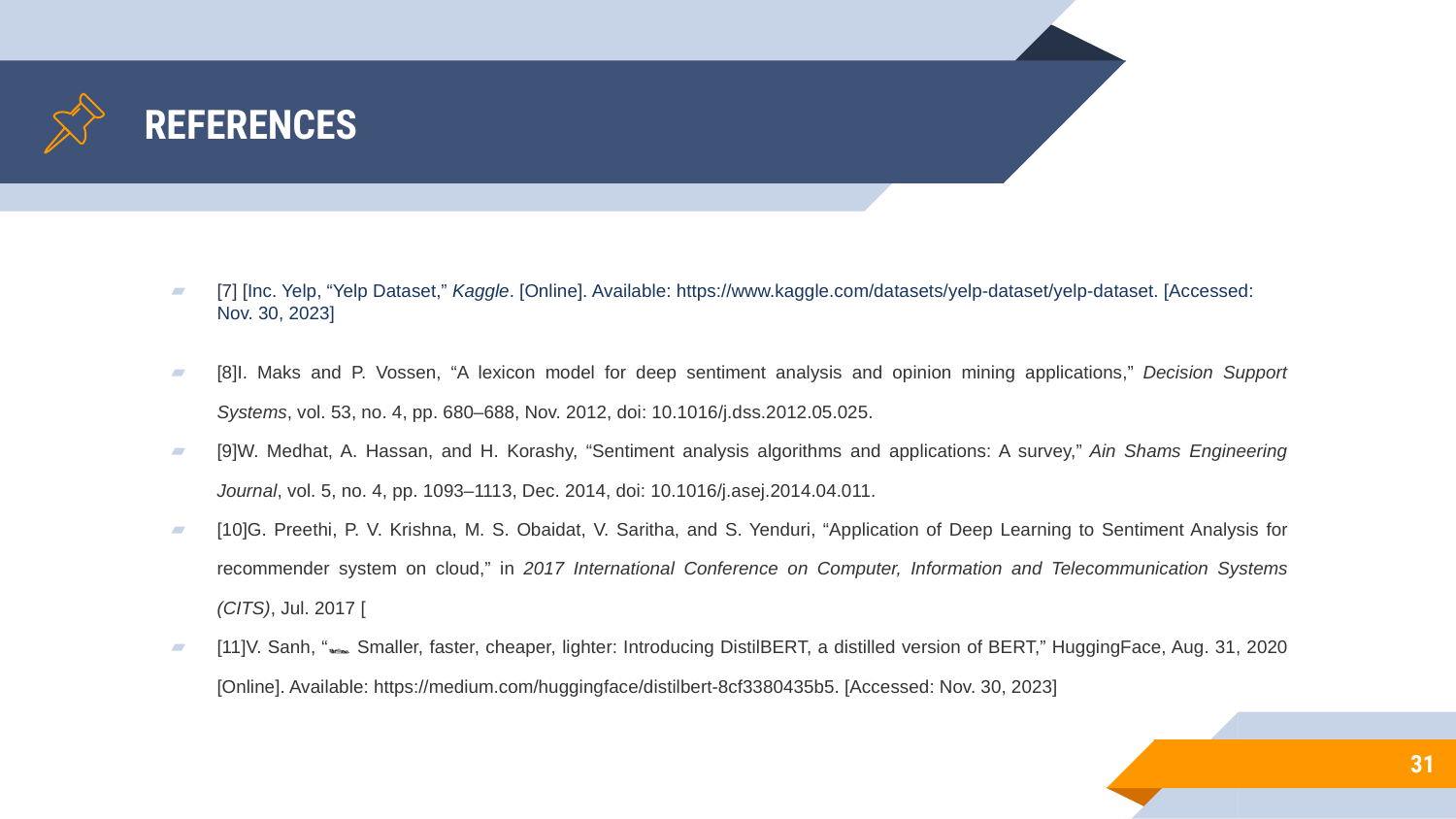

# REFERENCES

[7] [Inc. Yelp, “Yelp Dataset,” Kaggle. [Online]. Available: https://www.kaggle.com/datasets/yelp-dataset/yelp-dataset. [Accessed: Nov. 30, 2023]
[8]I. Maks and P. Vossen, “A lexicon model for deep sentiment analysis and opinion mining applications,” Decision Support Systems, vol. 53, no. 4, pp. 680–688, Nov. 2012, doi: 10.1016/j.dss.2012.05.025.
[9]W. Medhat, A. Hassan, and H. Korashy, “Sentiment analysis algorithms and applications: A survey,” Ain Shams Engineering Journal, vol. 5, no. 4, pp. 1093–1113, Dec. 2014, doi: 10.1016/j.asej.2014.04.011.
[10]G. Preethi, P. V. Krishna, M. S. Obaidat, V. Saritha, and S. Yenduri, “Application of Deep Learning to Sentiment Analysis for recommender system on cloud,” in 2017 International Conference on Computer, Information and Telecommunication Systems (CITS), Jul. 2017 [
[11]V. Sanh, “🏎 Smaller, faster, cheaper, lighter: Introducing DistilBERT, a distilled version of BERT,” HuggingFace, Aug. 31, 2020 [Online]. Available: https://medium.com/huggingface/distilbert-8cf3380435b5. [Accessed: Nov. 30, 2023]

31